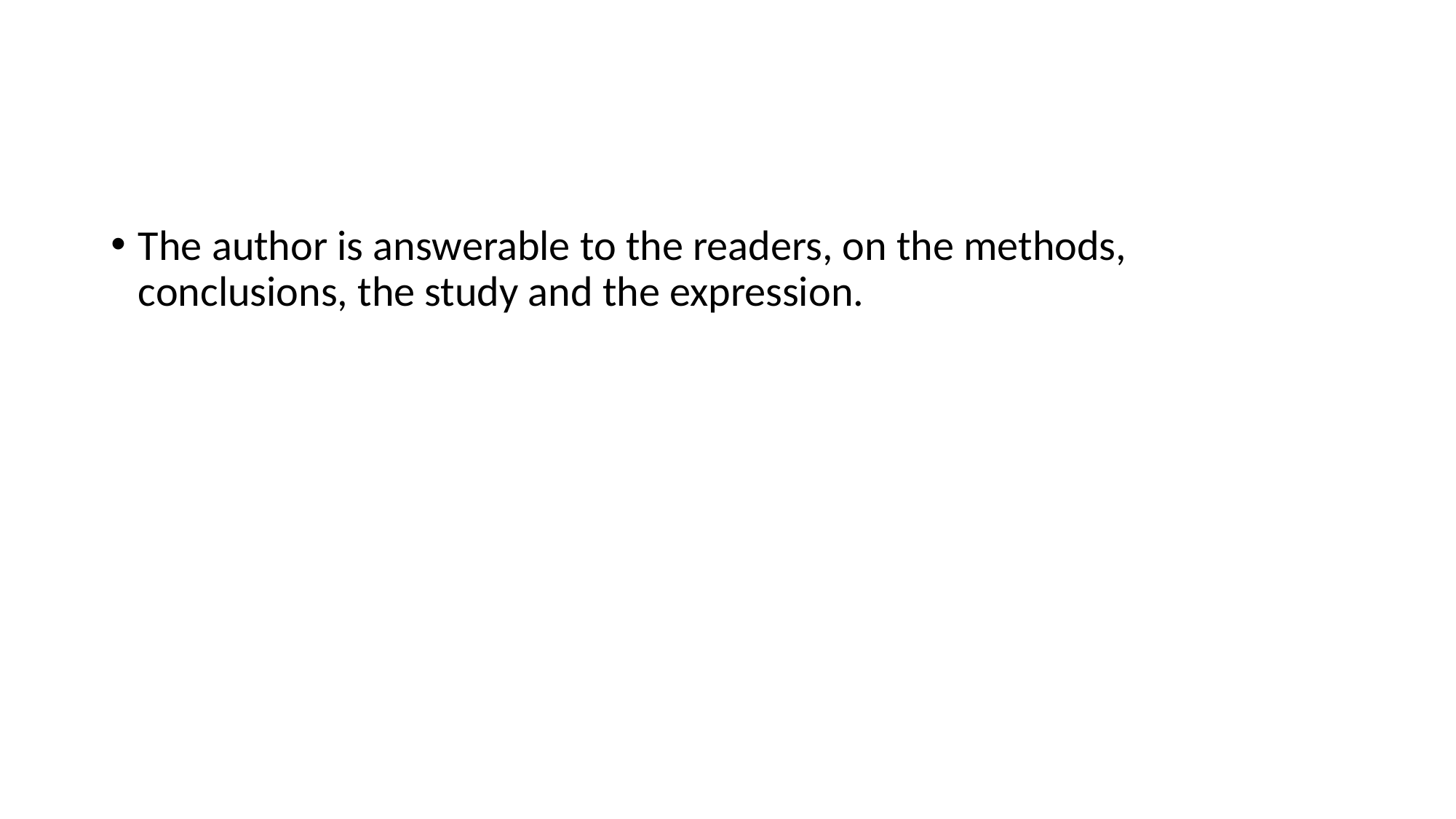

#
The author is answerable to the readers, on the methods, conclusions, the study and the expression.